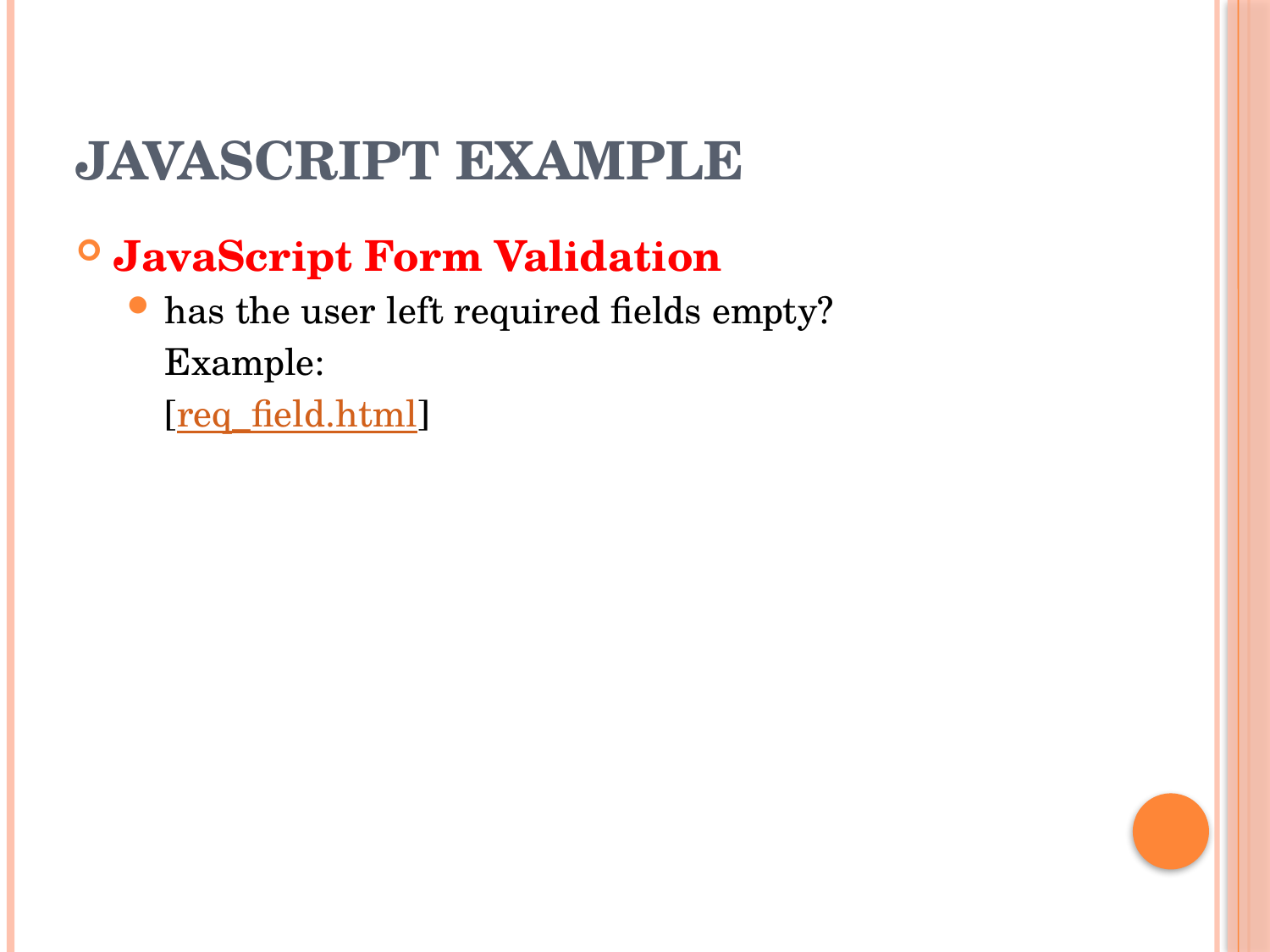

# JavaScript Example
JavaScript Form Validation
has the user left required fields empty?
	Example:
	[req_field.html]